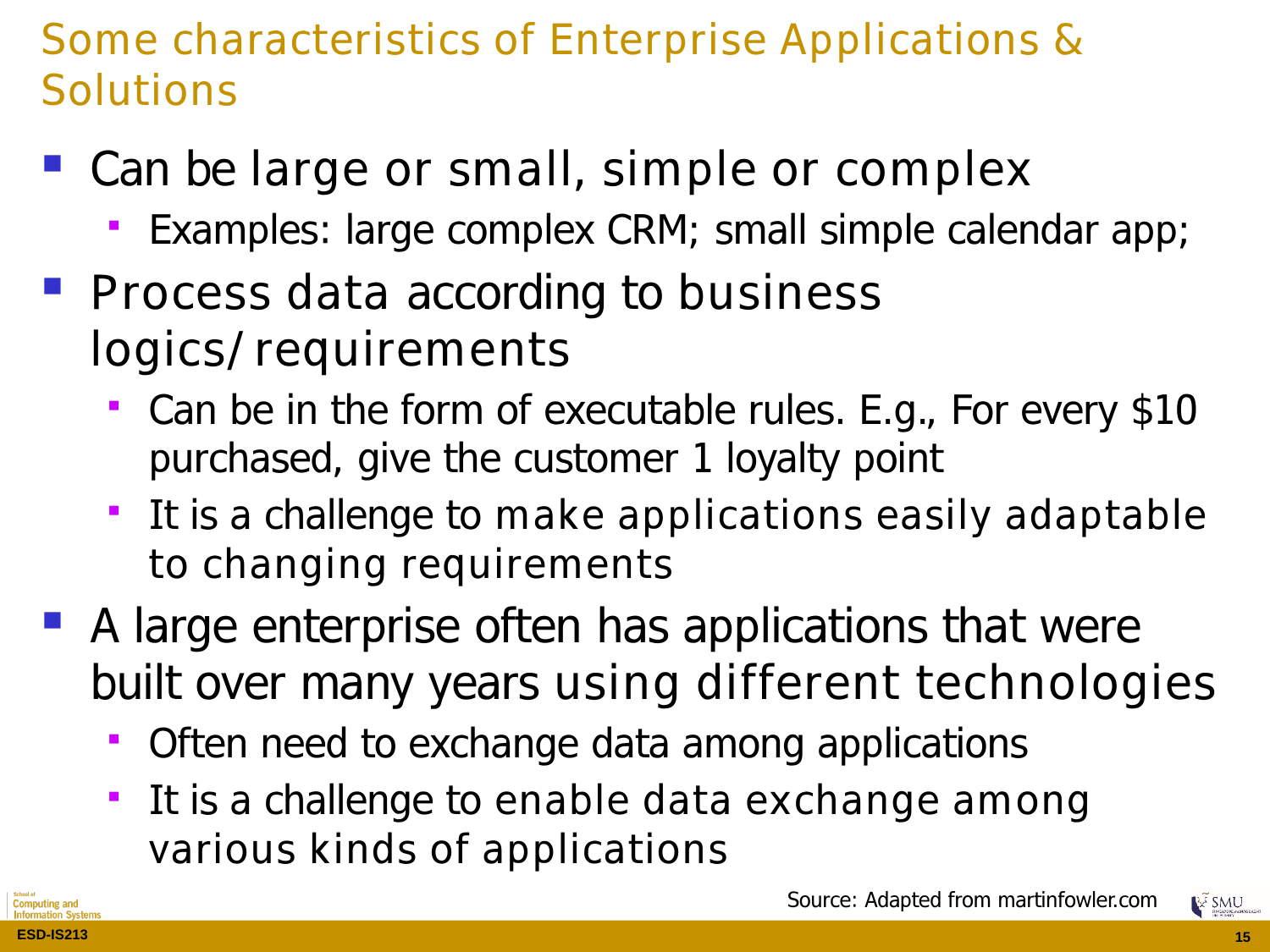

# Some characteristics of Enterprise Applications & Solutions
Can be large or small, simple or complex
Examples: large complex CRM; small simple calendar app;
Process data according to business logics/requirements
Can be in the form of executable rules. E.g., For every $10 purchased, give the customer 1 loyalty point
It is a challenge to make applications easily adaptable to changing requirements
A large enterprise often has applications that were built over many years using different technologies
Often need to exchange data among applications
It is a challenge to enable data exchange among various kinds of applications

Source: Adapted from martinfowler.com
15